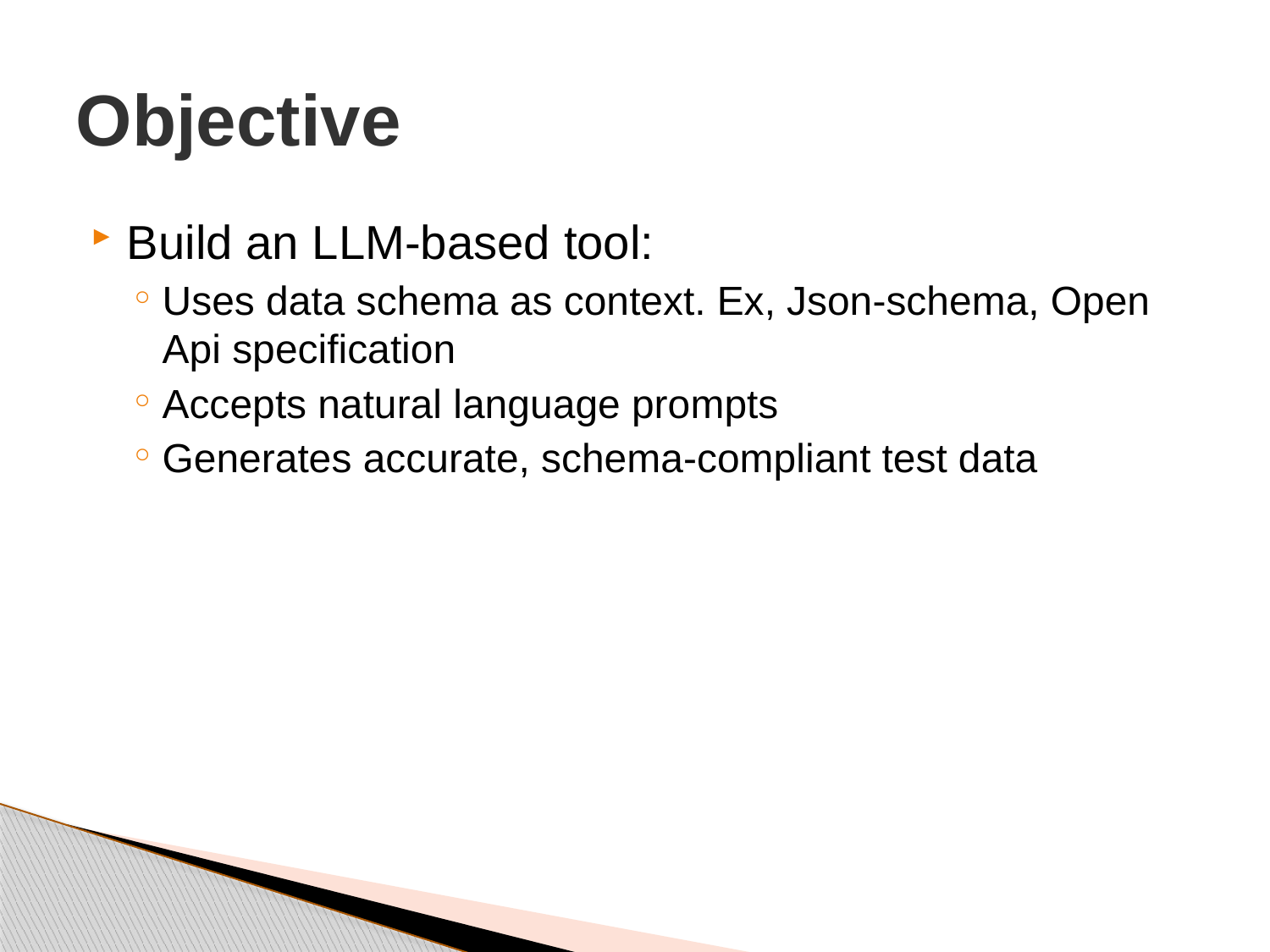

# Objective
Build an LLM-based tool:
Uses data schema as context. Ex, Json-schema, Open Api specification
Accepts natural language prompts
Generates accurate, schema-compliant test data